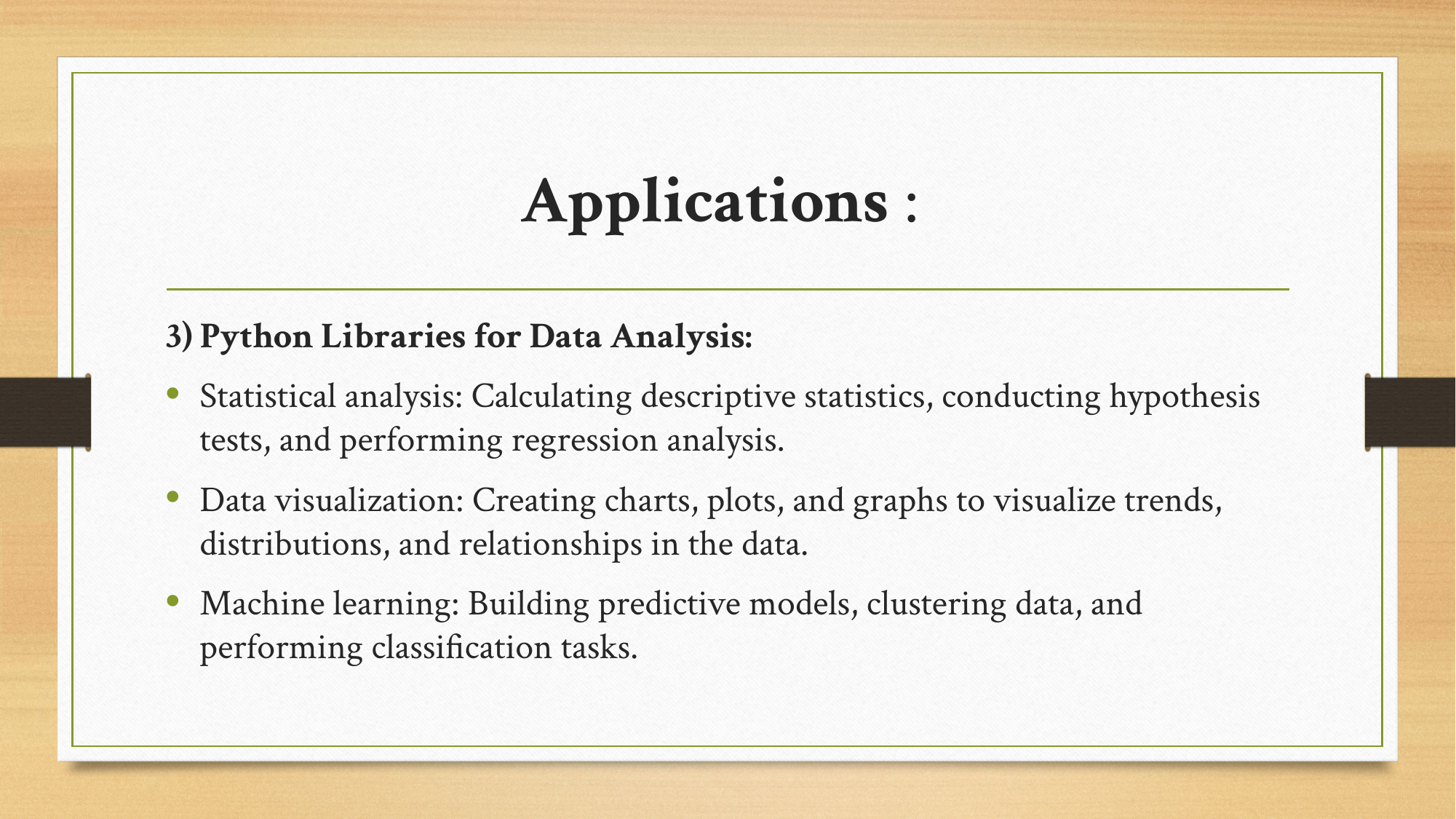

# Applications :
3) Python Libraries for Data Analysis:
Statistical analysis: Calculating descriptive statistics, conducting hypothesis tests, and performing regression analysis.
Data visualization: Creating charts, plots, and graphs to visualize trends, distributions, and relationships in the data.
Machine learning: Building predictive models, clustering data, and performing classification tasks.